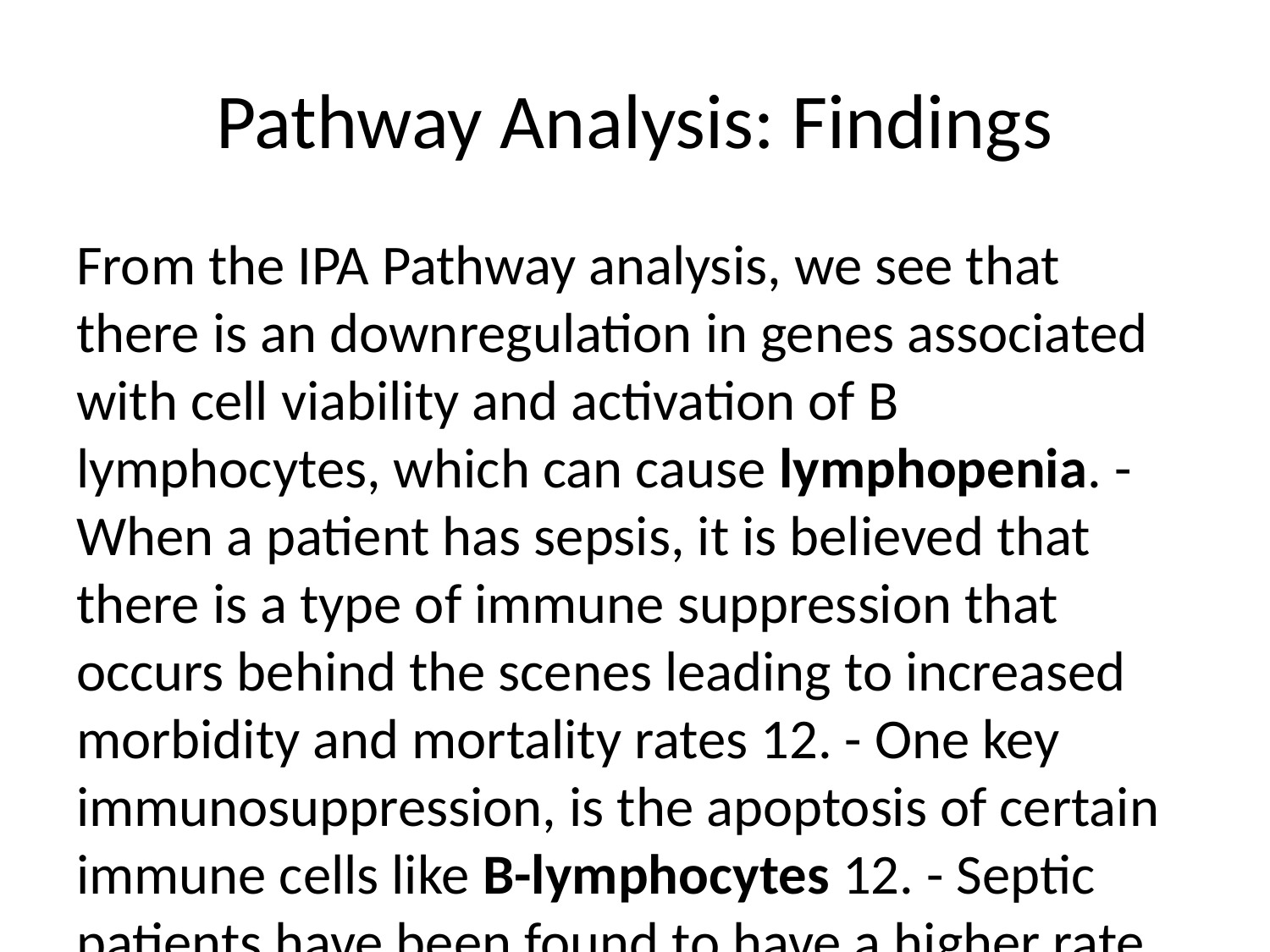

# Pathway Analysis: Findings
From the IPA Pathway analysis, we see that there is an downregulation in genes associated with cell viability and activation of B lymphocytes, which can cause lymphopenia. - When a patient has sepsis, it is believed that there is a type of immune suppression that occurs behind the scenes leading to increased morbidity and mortality rates 12. - One key immunosuppression, is the apoptosis of certain immune cells like B-lymphocytes 12. - Septic patients have been found to have a higher rate of lymphopenia which is associated with a higher prevalance for septic shocks and higher mortality rates 12.